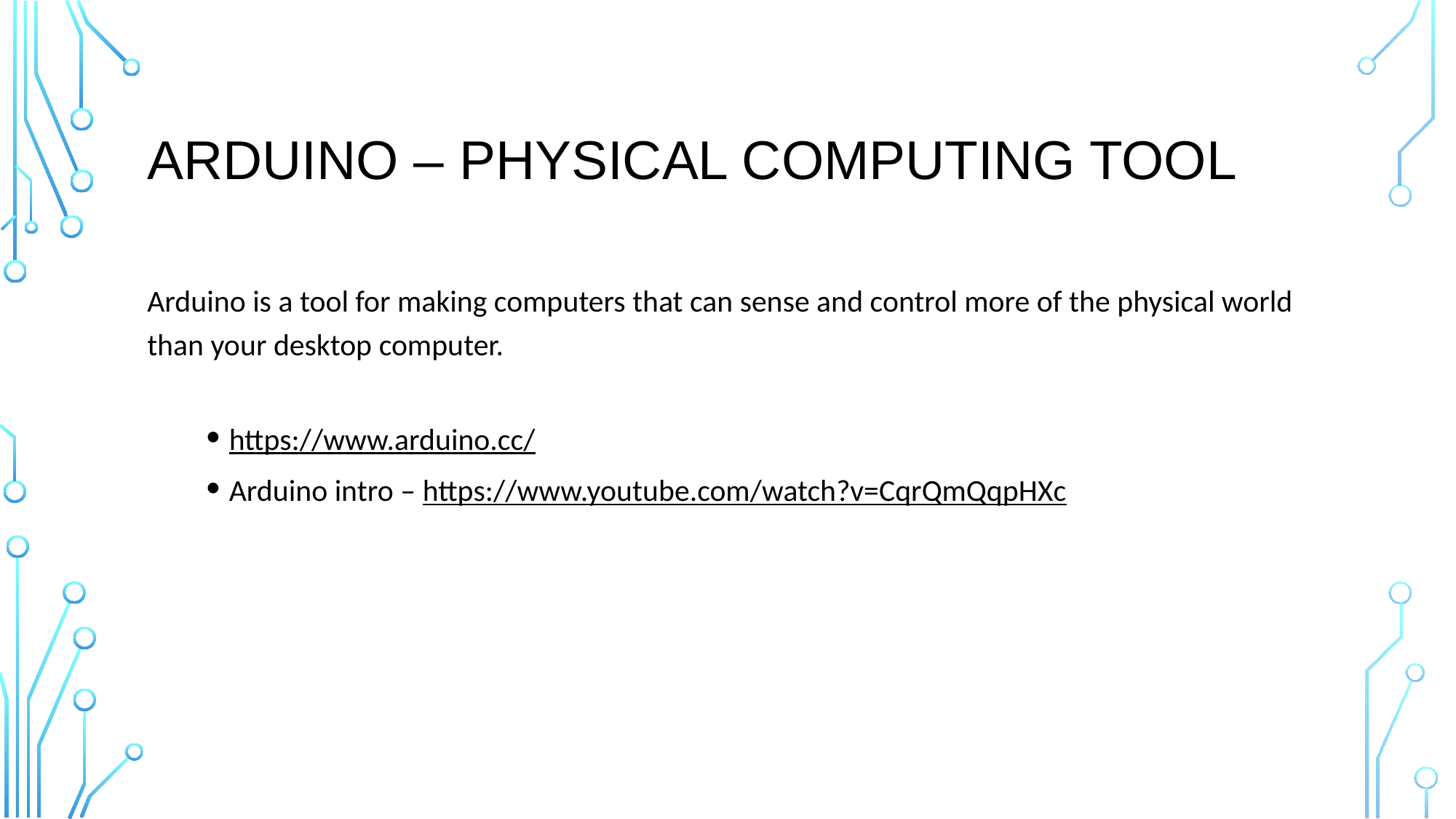

# ARDUINO – PHYSICAL COMPUTING TOOL
Arduino is a tool for making computers that can sense and control more of the physical world than your desktop computer.

https://www.arduino.cc/
Arduino intro – https://www.youtube.com/watch?v=CqrQmQqpHXc